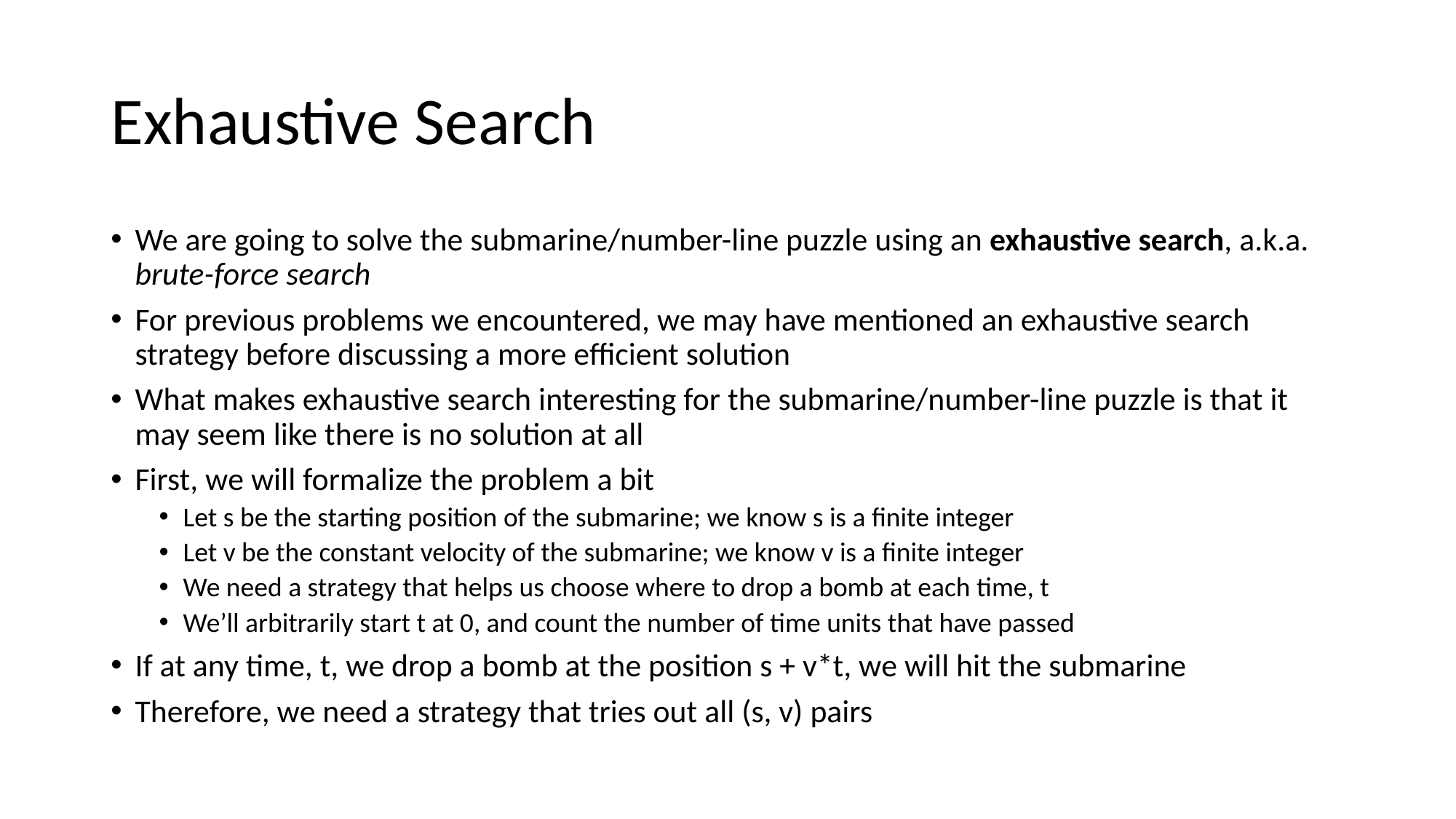

# Exhaustive Search
We are going to solve the submarine/number-line puzzle using an exhaustive search, a.k.a. brute-force search
For previous problems we encountered, we may have mentioned an exhaustive search strategy before discussing a more efficient solution
What makes exhaustive search interesting for the submarine/number-line puzzle is that it may seem like there is no solution at all
First, we will formalize the problem a bit
Let s be the starting position of the submarine; we know s is a finite integer
Let v be the constant velocity of the submarine; we know v is a finite integer
We need a strategy that helps us choose where to drop a bomb at each time, t
We’ll arbitrarily start t at 0, and count the number of time units that have passed
If at any time, t, we drop a bomb at the position s + v*t, we will hit the submarine
Therefore, we need a strategy that tries out all (s, v) pairs